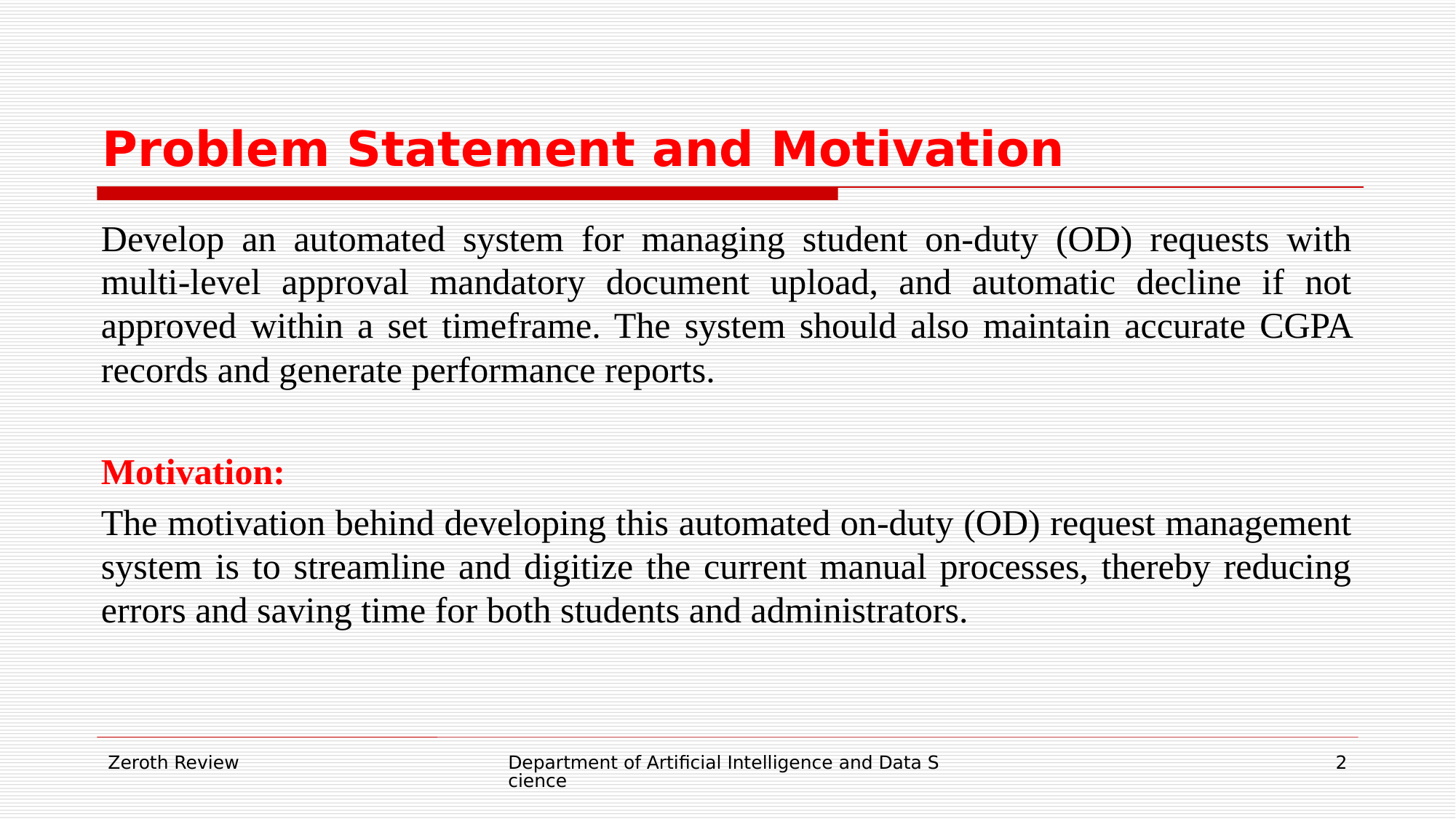

# Problem Statement and Motivation
Develop an automated system for managing student on-duty (OD) requests with multi-level approval mandatory document upload, and automatic decline if not approved within a set timeframe. The system should also maintain accurate CGPA records and generate performance reports.

Motivation:
The motivation behind developing this automated on-duty (OD) request management system is to streamline and digitize the current manual processes, thereby reducing errors and saving time for both students and administrators.
Zeroth Review
Department of Artificial Intelligence and Data Science
2